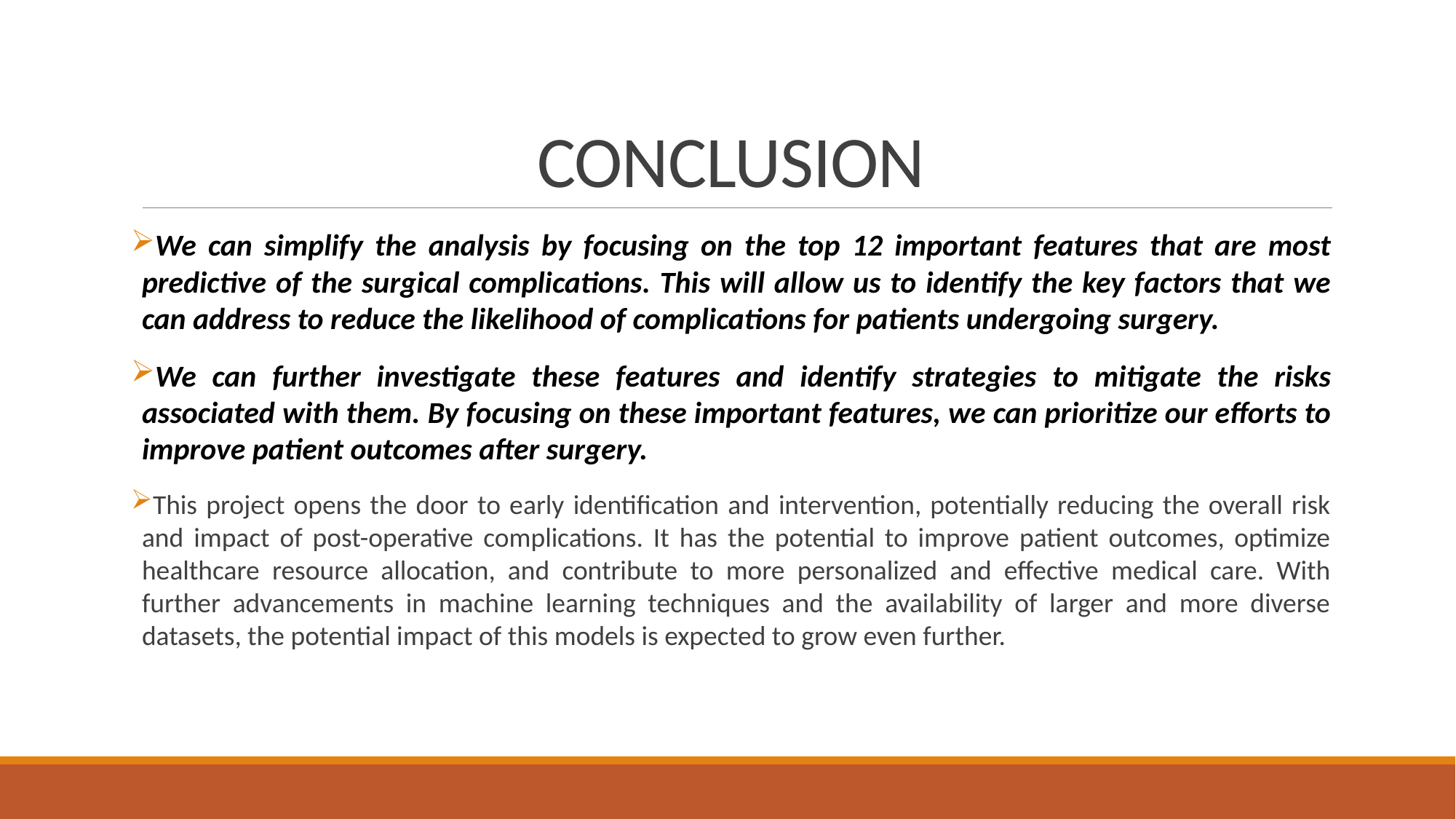

# CONCLUSION
We can simplify the analysis by focusing on the top 12 important features that are most predictive of the surgical complications. This will allow us to identify the key factors that we can address to reduce the likelihood of complications for patients undergoing surgery.
We can further investigate these features and identify strategies to mitigate the risks associated with them. By focusing on these important features, we can prioritize our efforts to improve patient outcomes after surgery.
This project opens the door to early identification and intervention, potentially reducing the overall risk and impact of post-operative complications. It has the potential to improve patient outcomes, optimize healthcare resource allocation, and contribute to more personalized and effective medical care. With further advancements in machine learning techniques and the availability of larger and more diverse datasets, the potential impact of this models is expected to grow even further.